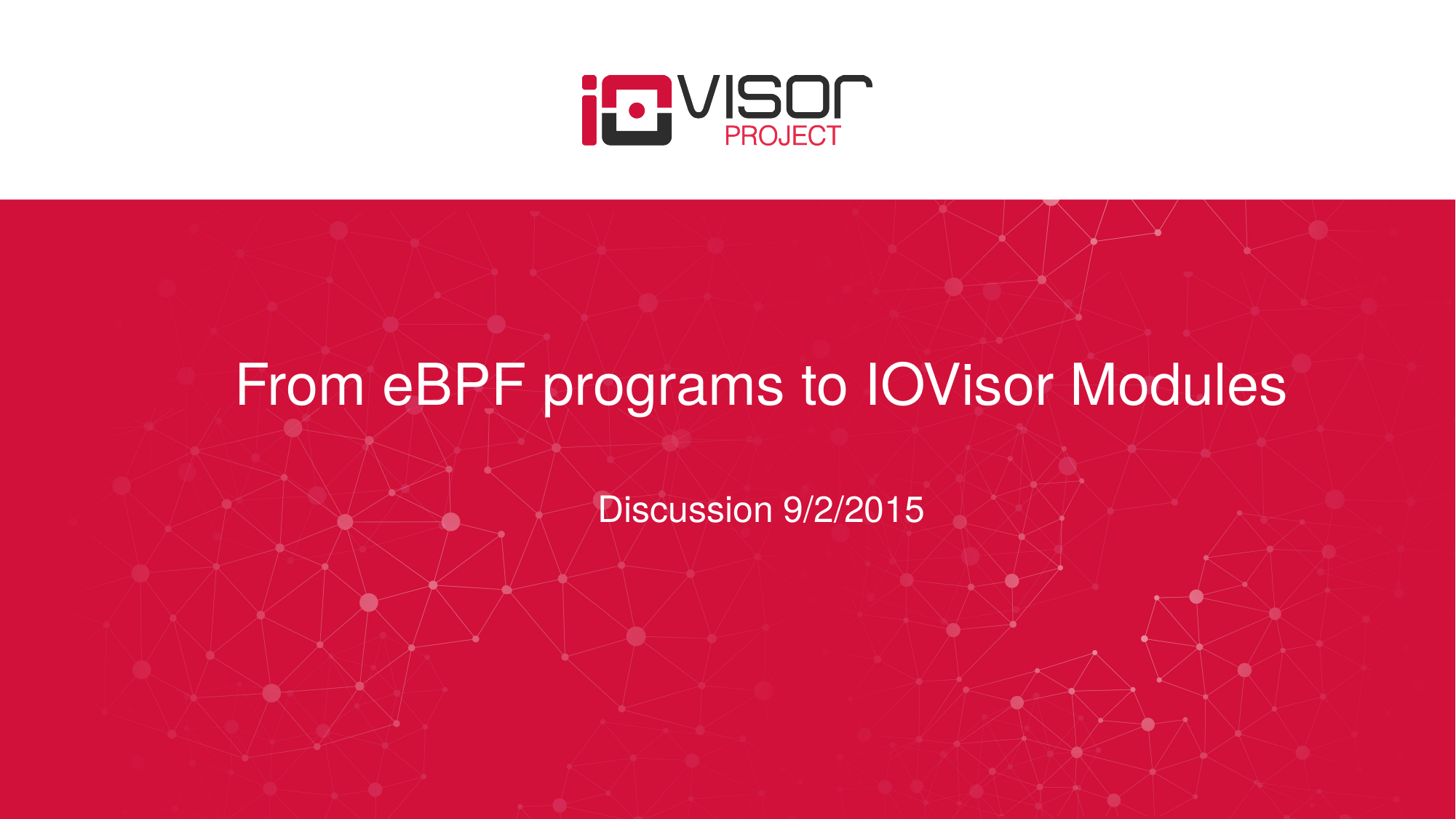

# From eBPF programs to IOVisor Modules Discussion 9/2/2015